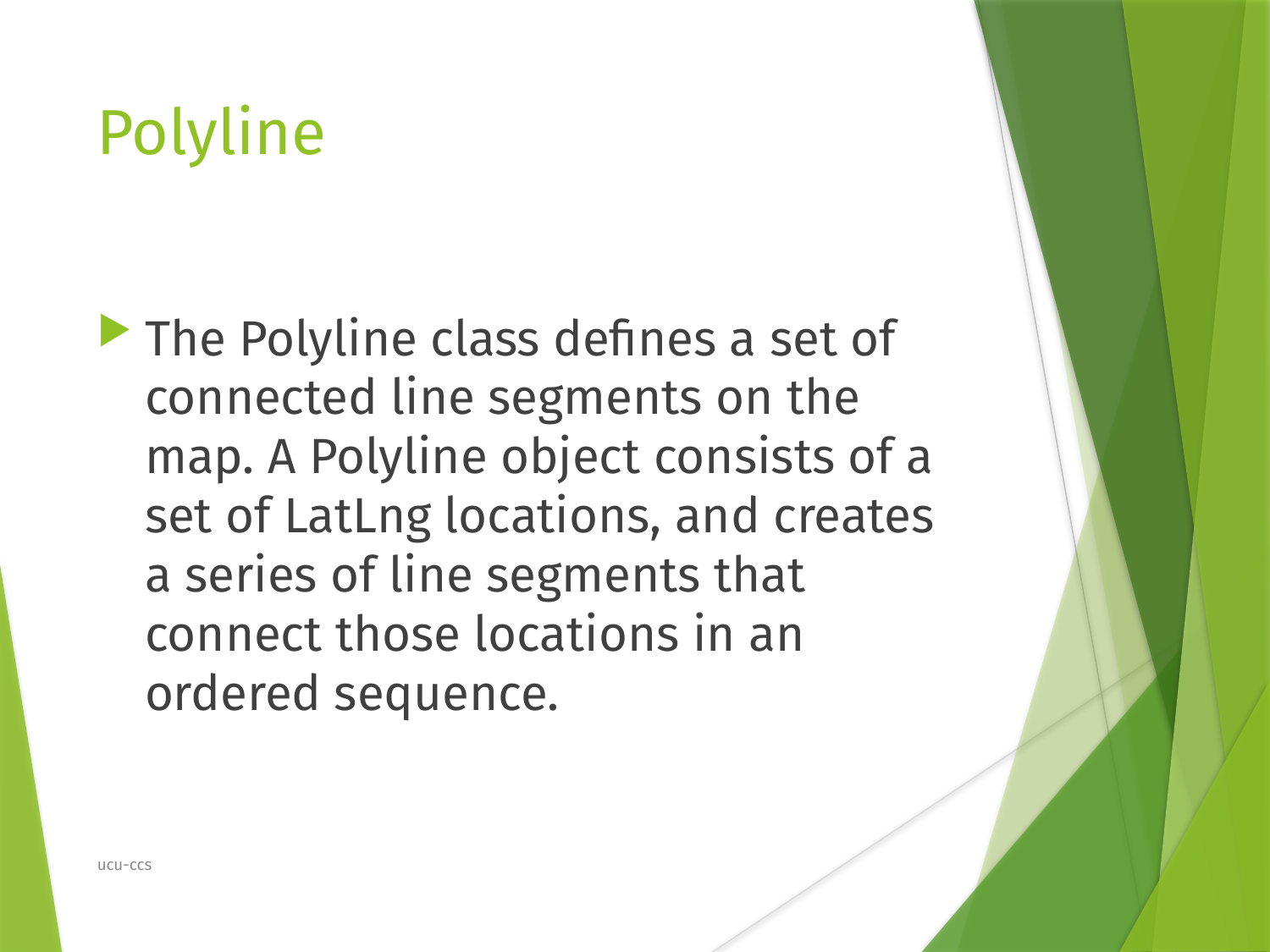

Polyline
The Polyline class defines a set of connected line segments on the map. A Polyline object consists of a set of LatLng locations, and creates a series of line segments that connect those locations in an ordered sequence.
ucu-ccs